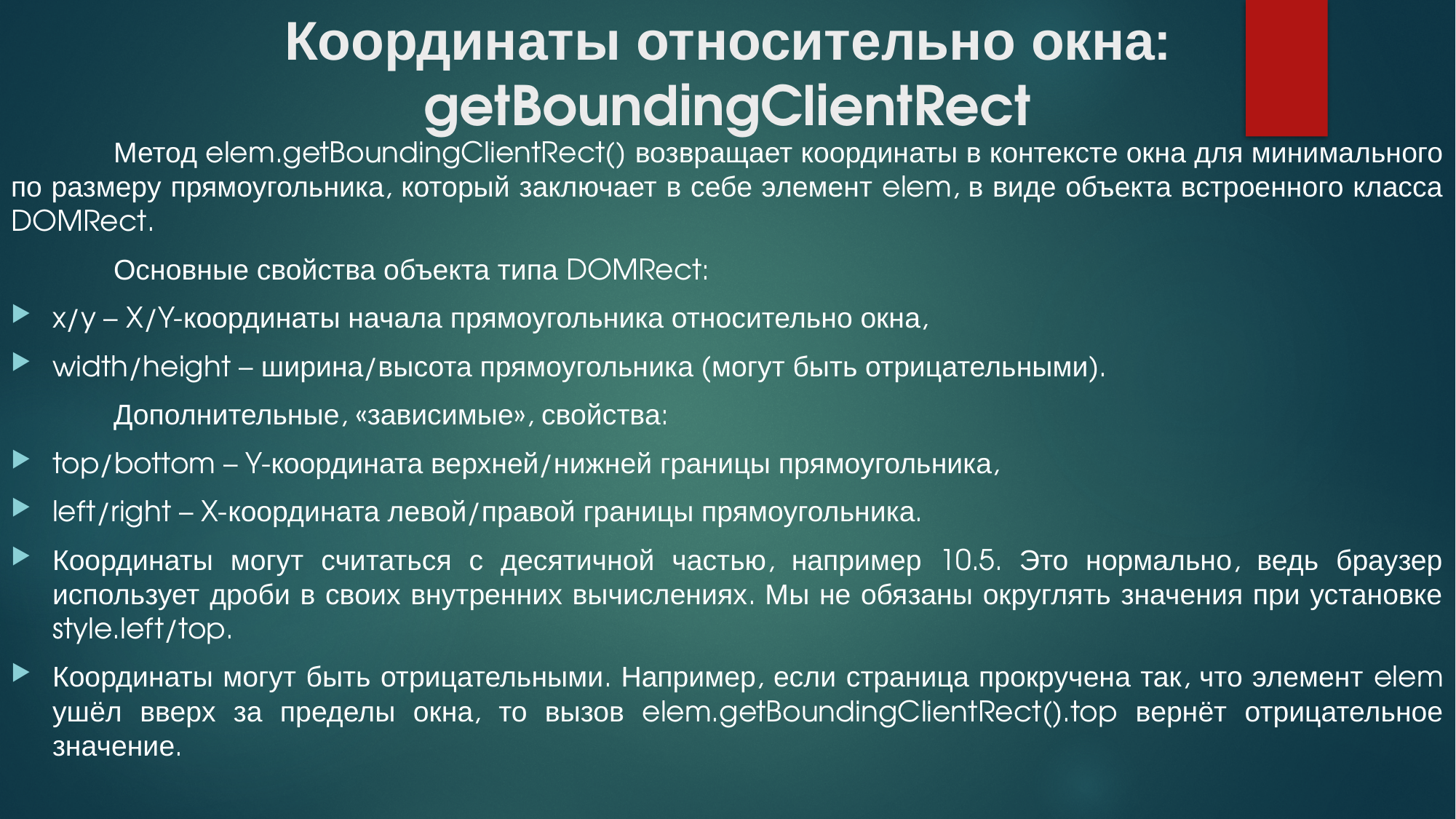

# Координаты относительно окна: getBoundingClientRect
	Метод elem.getBoundingClientRect() возвращает координаты в контексте окна для минимального по размеру прямоугольника, который заключает в себе элемент elem, в виде объекта встроенного класса DOMRect.
	Основные свойства объекта типа DOMRect:
x/y – X/Y-координаты начала прямоугольника относительно окна,
width/height – ширина/высота прямоугольника (могут быть отрицательными).
	Дополнительные, «зависимые», свойства:
top/bottom – Y-координата верхней/нижней границы прямоугольника,
left/right – X-координата левой/правой границы прямоугольника.
	Координаты могут считаться с десятичной частью, например 10.5. Это нормально, ведь браузер использует дроби в своих внутренних вычислениях. Мы не обязаны округлять значения при установке style.left/top.
Координаты могут быть отрицательными. Например, если страница прокручена так, что элемент elem ушёл вверх за пределы окна, то вызов elem.getBoundingClientRect().top вернёт отрицательное значение.